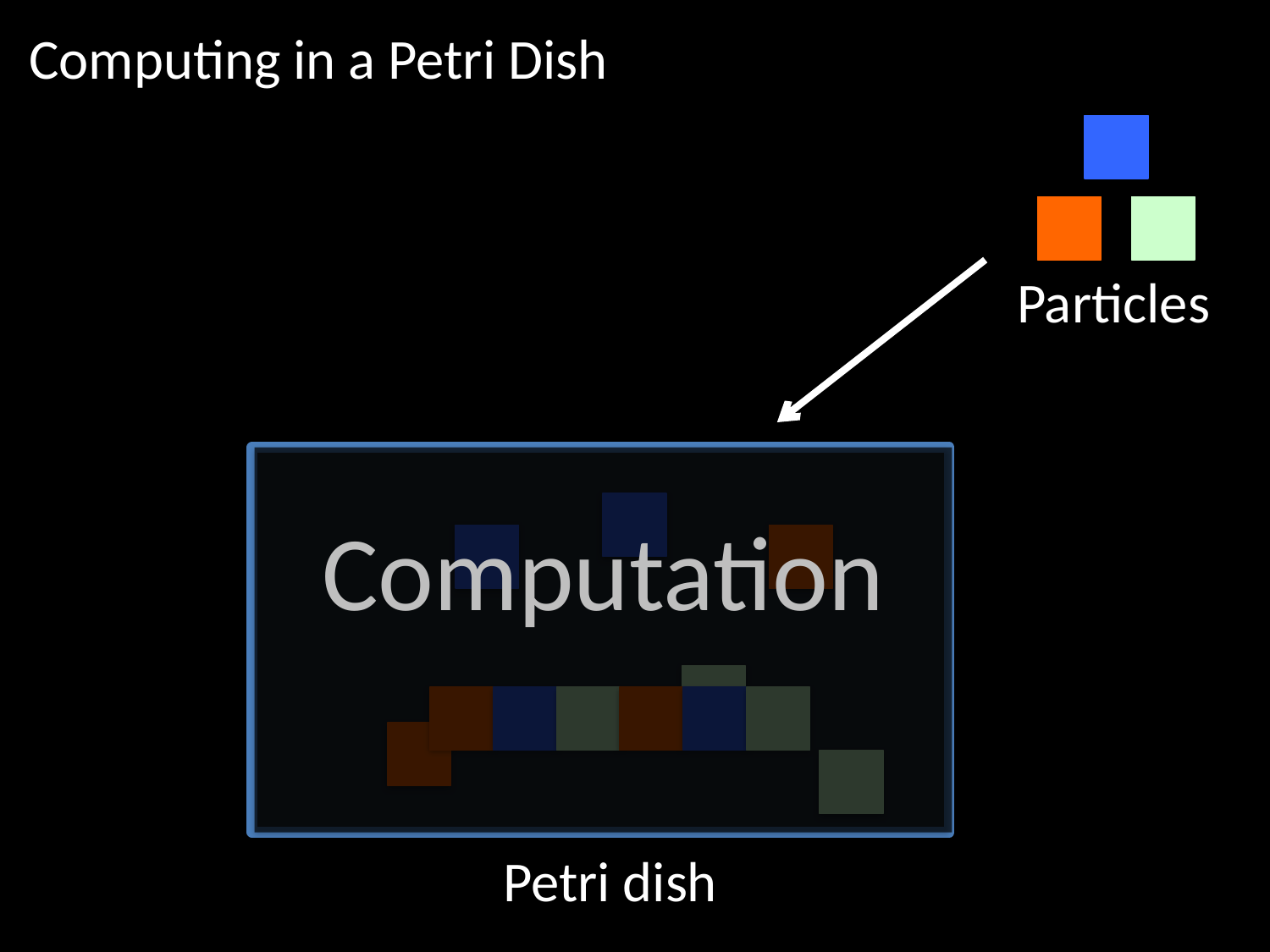

Computing in a Petri Dish

Particles

Computation

Petri dish